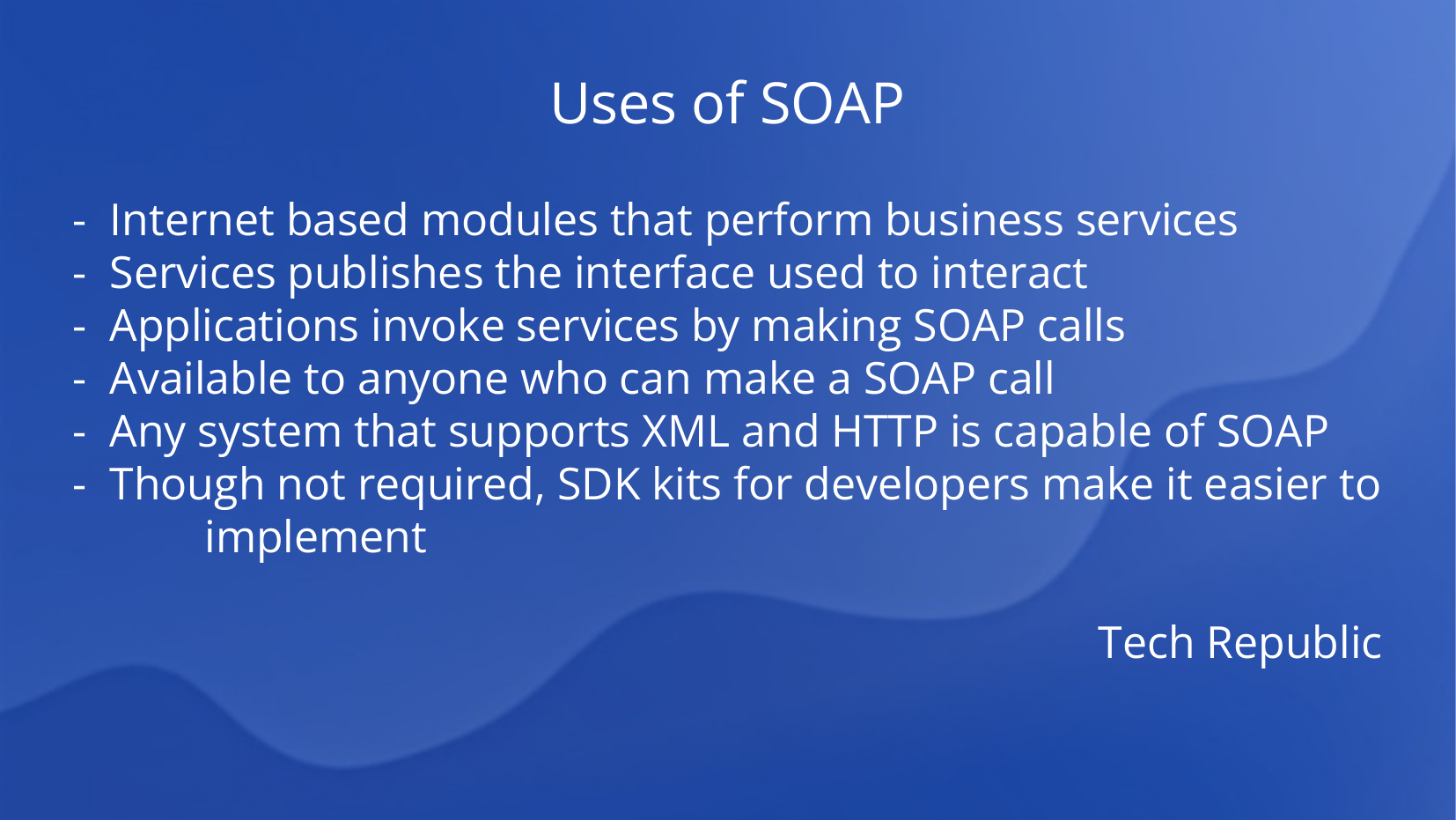

Uses of SOAP
-  Internet based modules that perform business services
-  Services publishes the interface used to interact
-  Applications invoke services by making SOAP calls
-  Available to anyone who can make a SOAP call
-  Any system that supports XML and HTTP is capable of SOAP
-  Though not required, SDK kits for developers make it easier to 	implement

Tech Republic